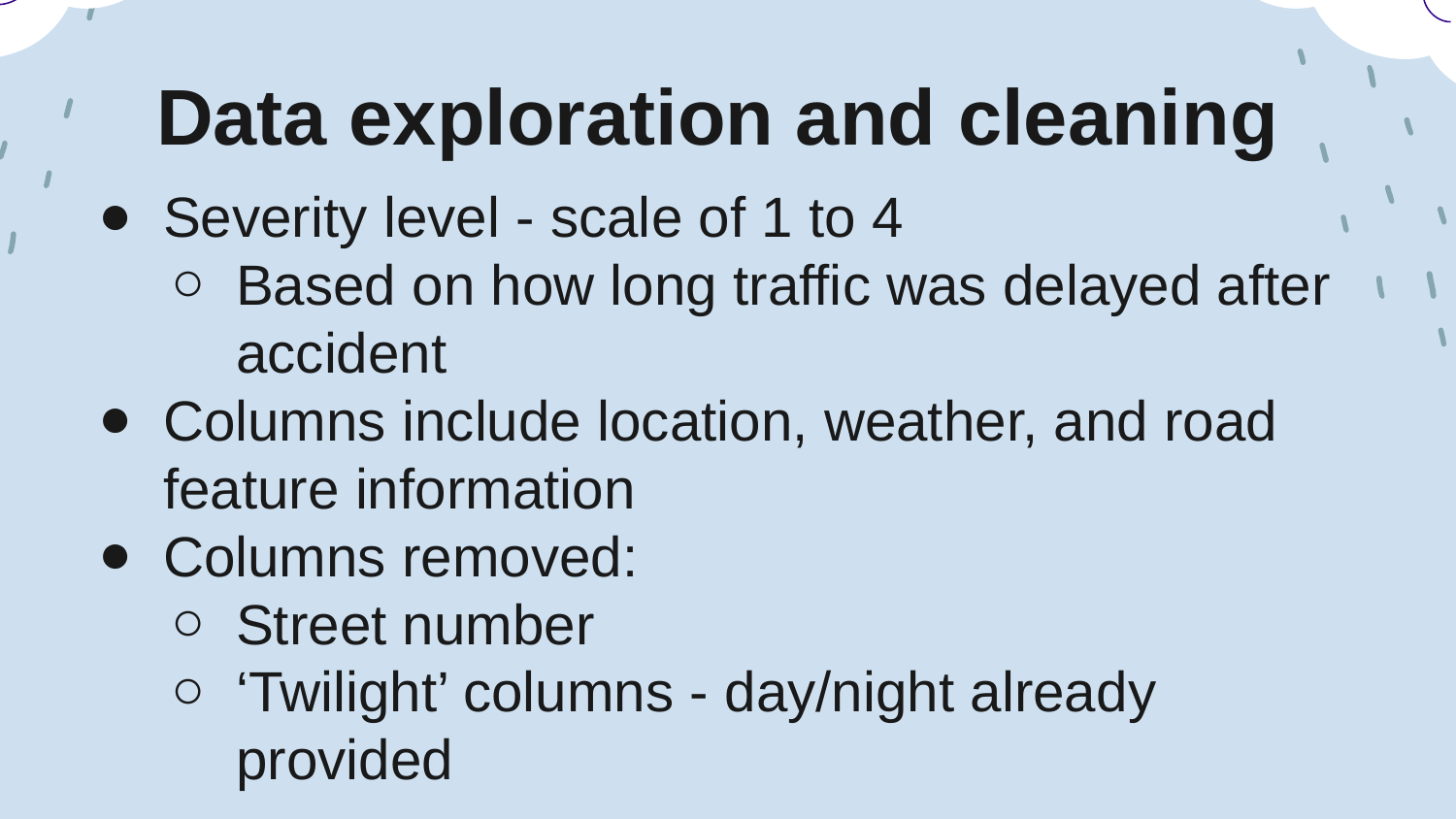

# Data exploration and cleaning
Severity level - scale of 1 to 4
Based on how long traffic was delayed after accident
Columns include location, weather, and road feature information
Columns removed:
Street number
‘Twilight’ columns - day/night already provided